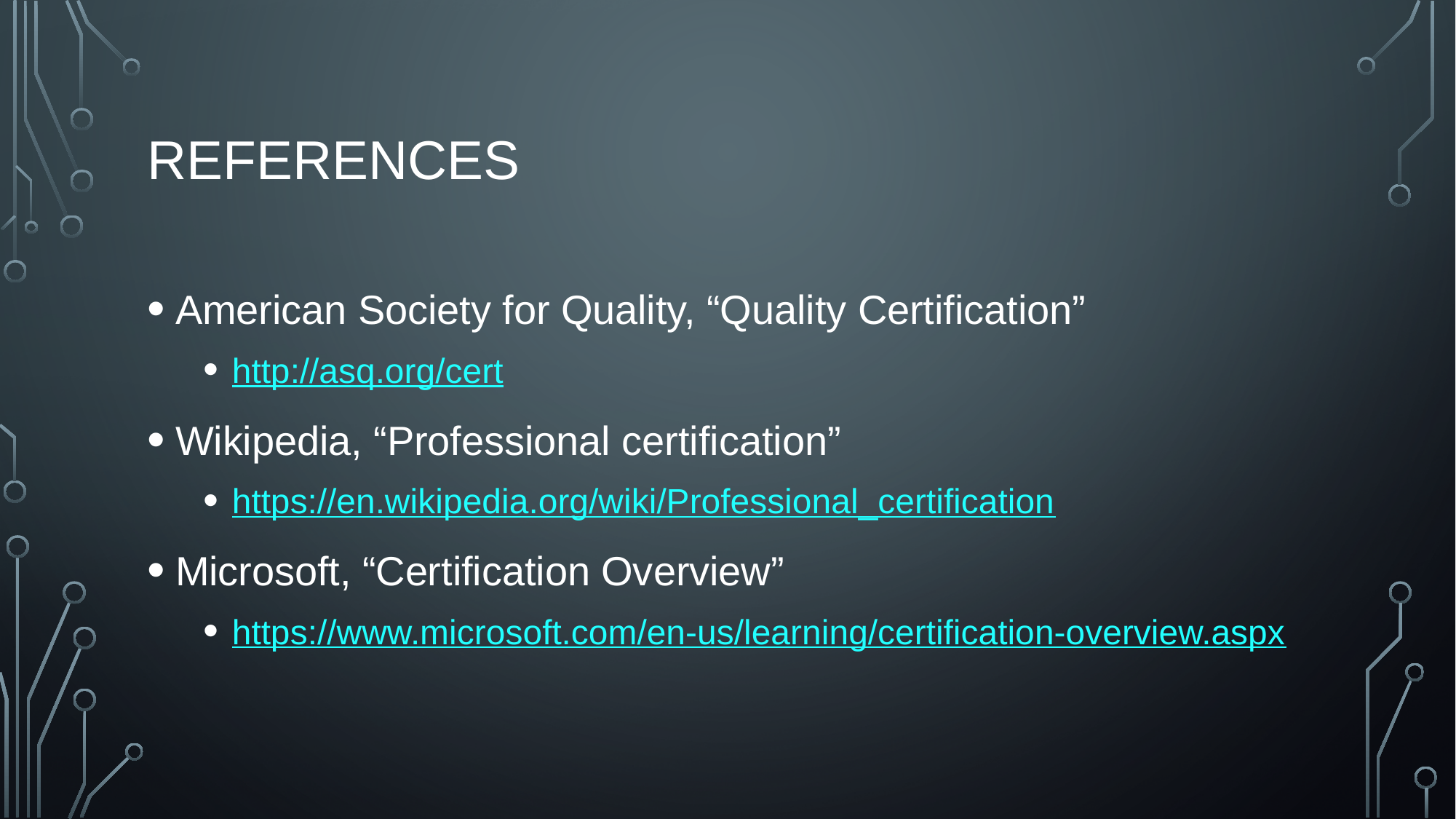

# References
American Society for Quality, “Quality Certification”
http://asq.org/cert
Wikipedia, “Professional certification”
https://en.wikipedia.org/wiki/Professional_certification
Microsoft, “Certification Overview”
https://www.microsoft.com/en-us/learning/certification-overview.aspx